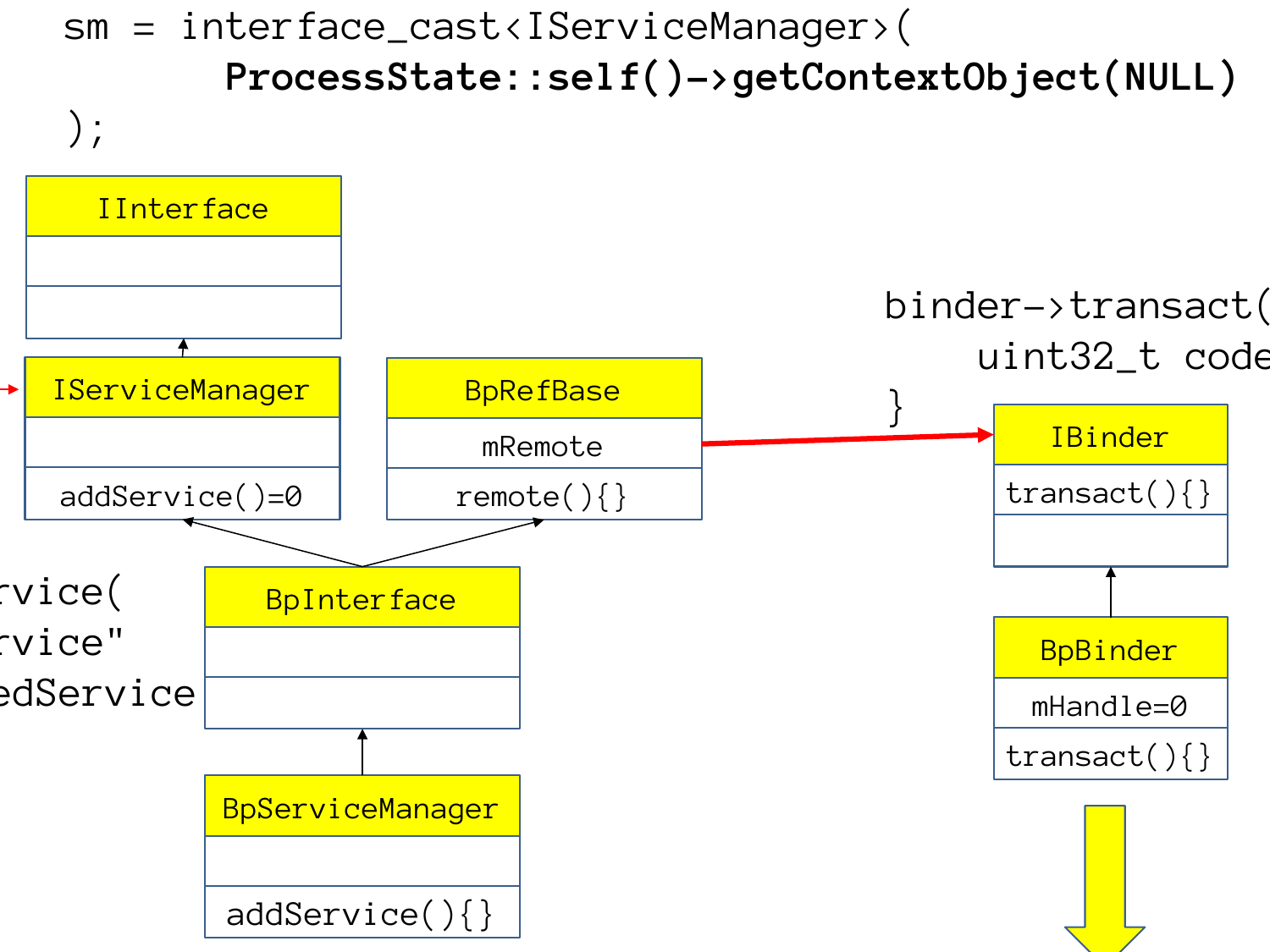

sm = interface_cast<IServiceManager>(
       ProcessState::self()->getContextObject(NULL)
);

IInterface

binder->transact(
    uint32_t code, const Parcel& data, Parcel* reply, uint32_t flags)
}

sm
IServiceManager
BpRefBase
IBinder

mRemote
transact(){}
addService()=0
remote(){}

sm->addService(
  "led.service"
  , new LedService
);
BpInterface
BpBinder

mHandle=0
transact(){}
BpServiceManager

addService(){}